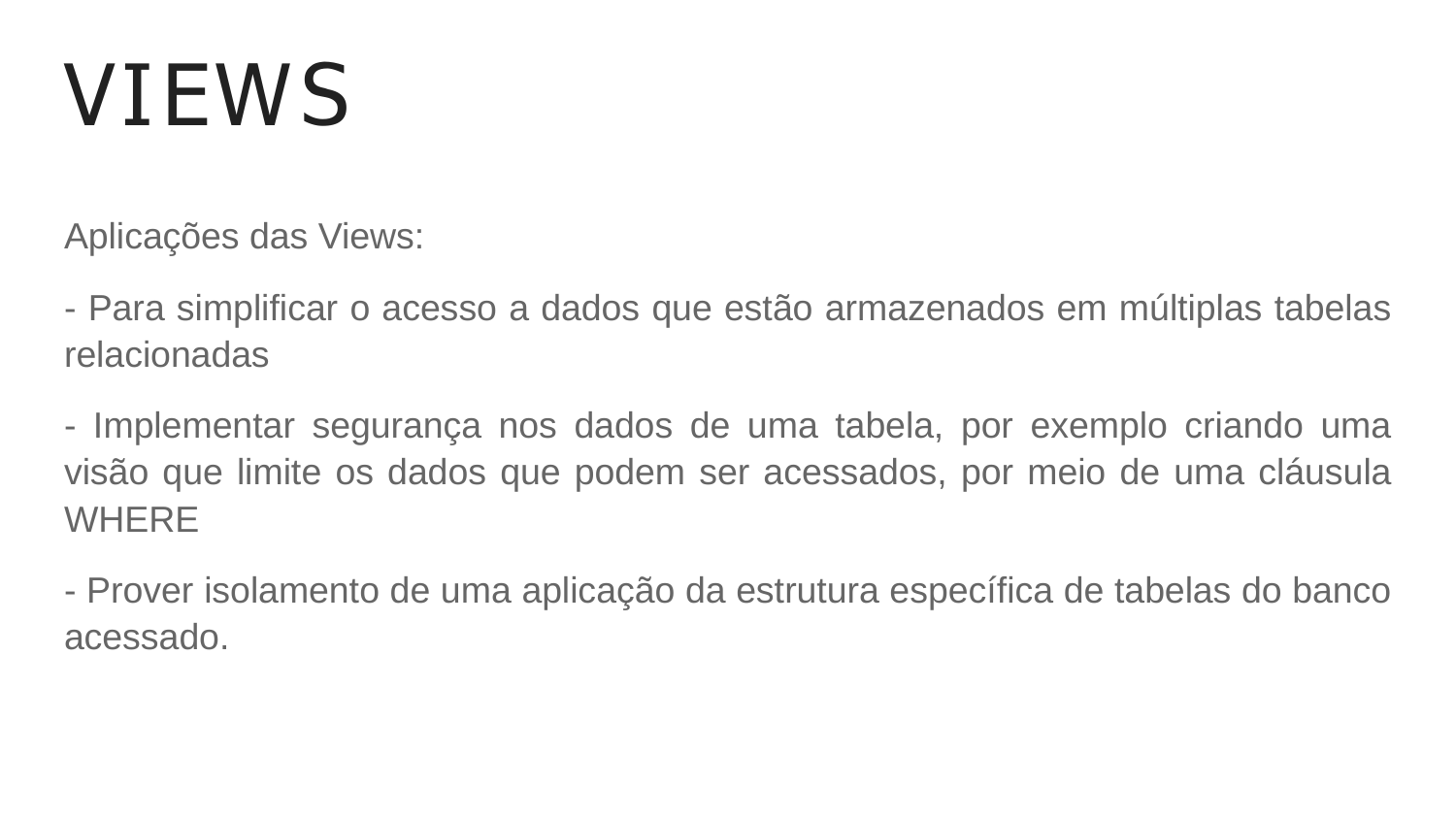

# VIEWS
Aplicações das Views:
- Para simplificar o acesso a dados que estão armazenados em múltiplas tabelas relacionadas
- Implementar segurança nos dados de uma tabela, por exemplo criando uma visão que limite os dados que podem ser acessados, por meio de uma cláusula WHERE
- Prover isolamento de uma aplicação da estrutura específica de tabelas do banco acessado.